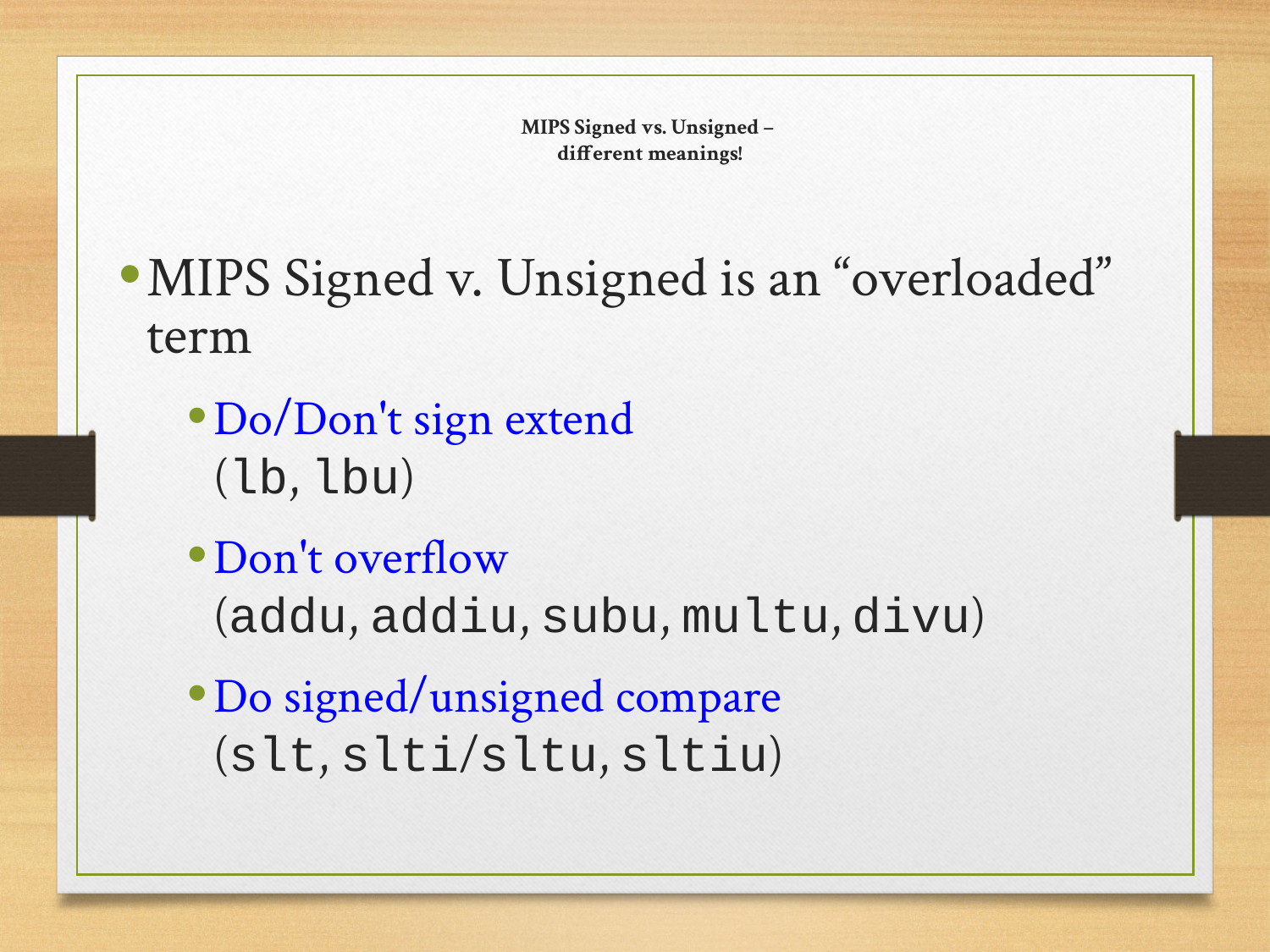

MIPS Signed vs. Unsigned –
different meanings!
MIPS Signed v. Unsigned is an “overloaded” term
Do/Don't sign extend
(lb, lbu)
Don't overflow
(addu, addiu, subu, multu, divu)
Do signed/unsigned compare
(slt, slti/sltu, sltiu)